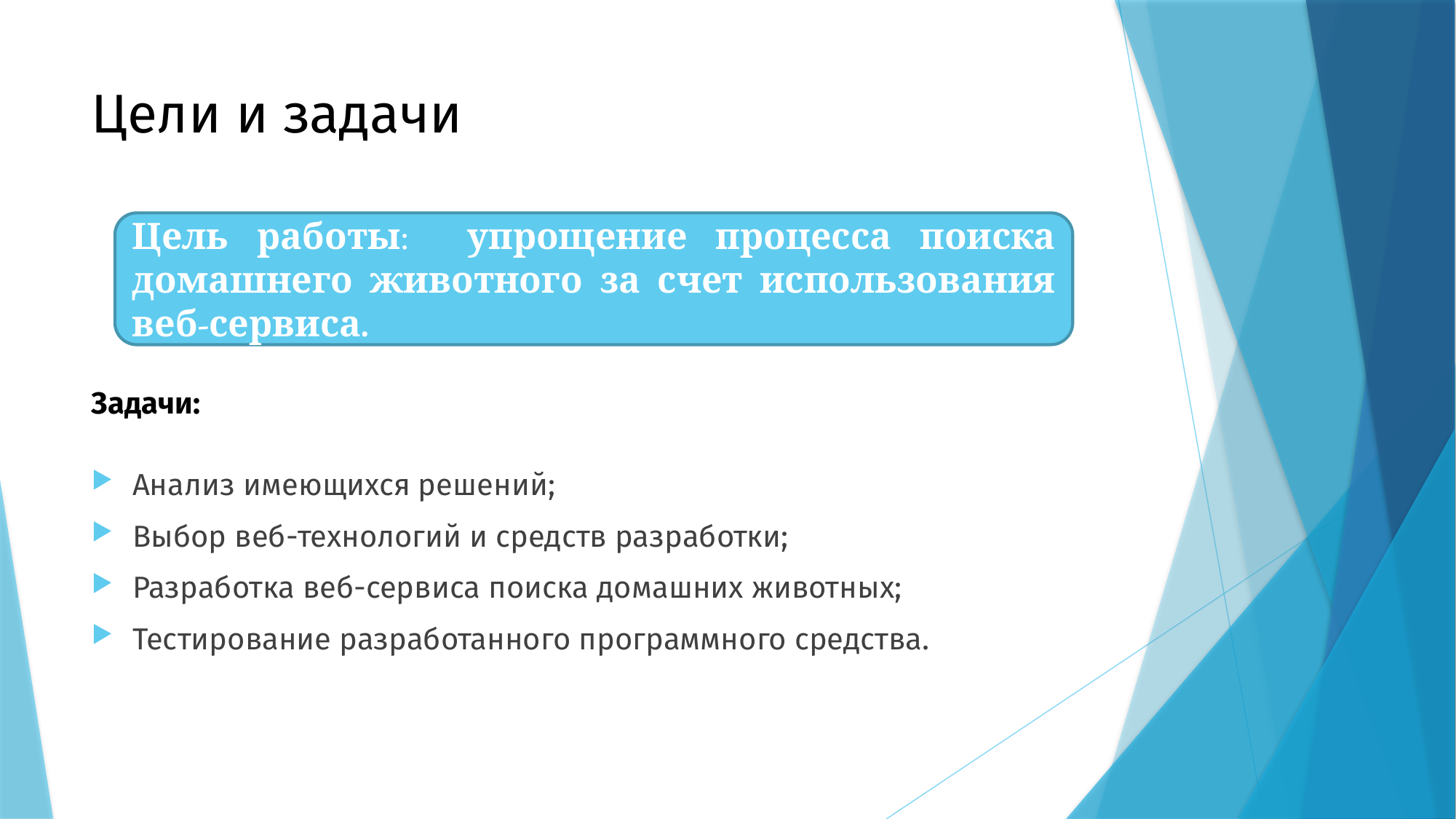

# Цели и задачи
Цель работы:  упрощение процесса поиска домашнего животного за счет использования веб-сервиса.
Задачи:
Анализ имеющихся решений;
Выбор веб-технологий и средств разработки;
Разработка веб-сервиса поиска домашних животных;
Тестирование разработанного программного средства.